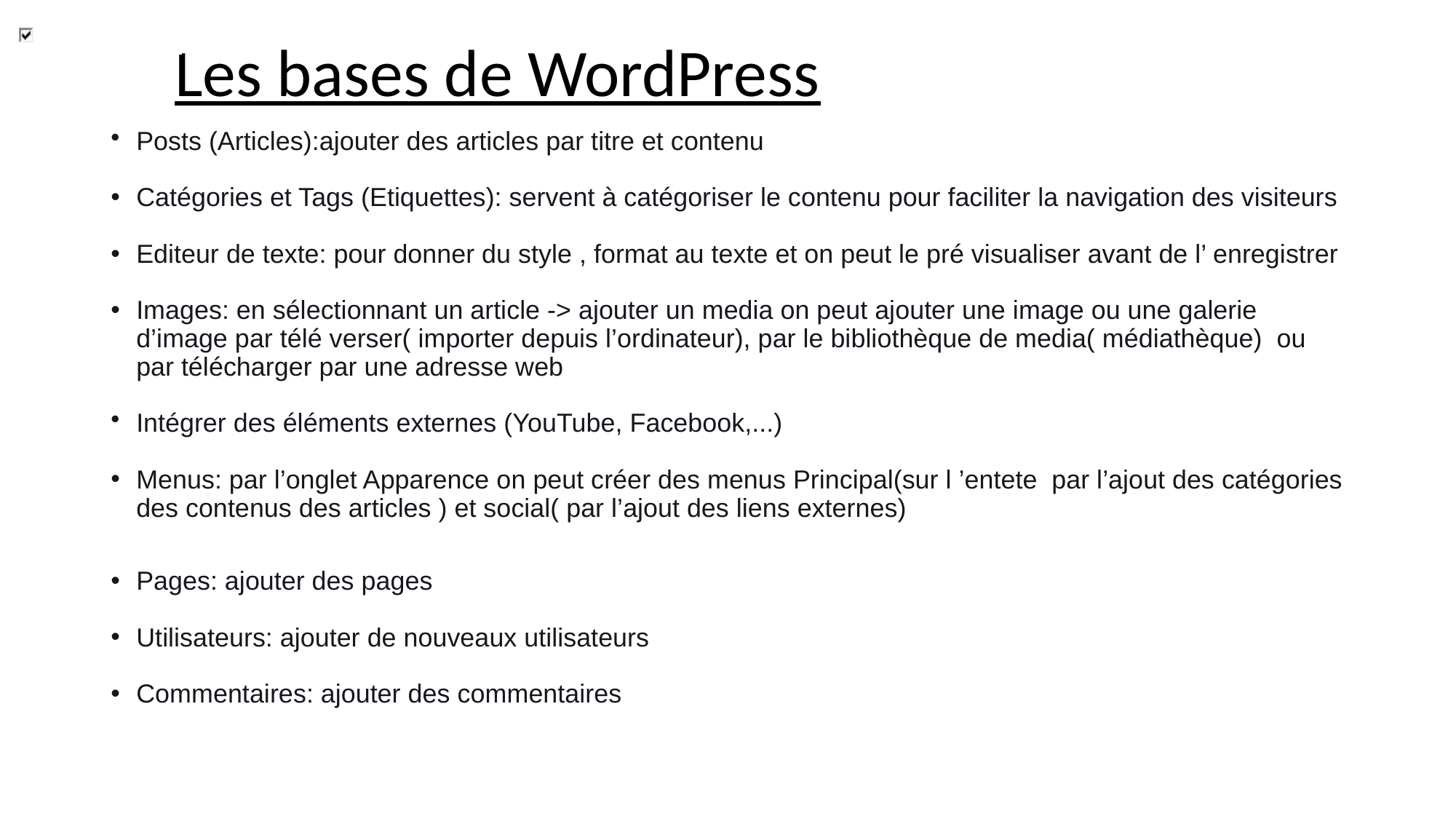

# Les bases de WordPress
Posts (Articles):ajouter des articles par titre et contenu

Catégories et Tags (Etiquettes): servent à catégoriser le contenu pour faciliter la navigation des visiteurs

Editeur de texte: pour donner du style , format au texte et on peut le pré visualiser avant de l’ enregistrer

Images: en sélectionnant un article -> ajouter un media on peut ajouter une image ou une galerie d’image par télé verser( importer depuis l’ordinateur), par le bibliothèque de media( médiathèque)  ou par télécharger par une adresse web

Intégrer des éléments externes (YouTube, Facebook,...)

Menus: par l’onglet Apparence on peut créer des menus Principal(sur l ’entete  par l’ajout des catégories des contenus des articles ) et social( par l’ajout des liens externes)

Pages: ajouter des pages

Utilisateurs: ajouter de nouveaux utilisateurs

Commentaires: ajouter des commentaires